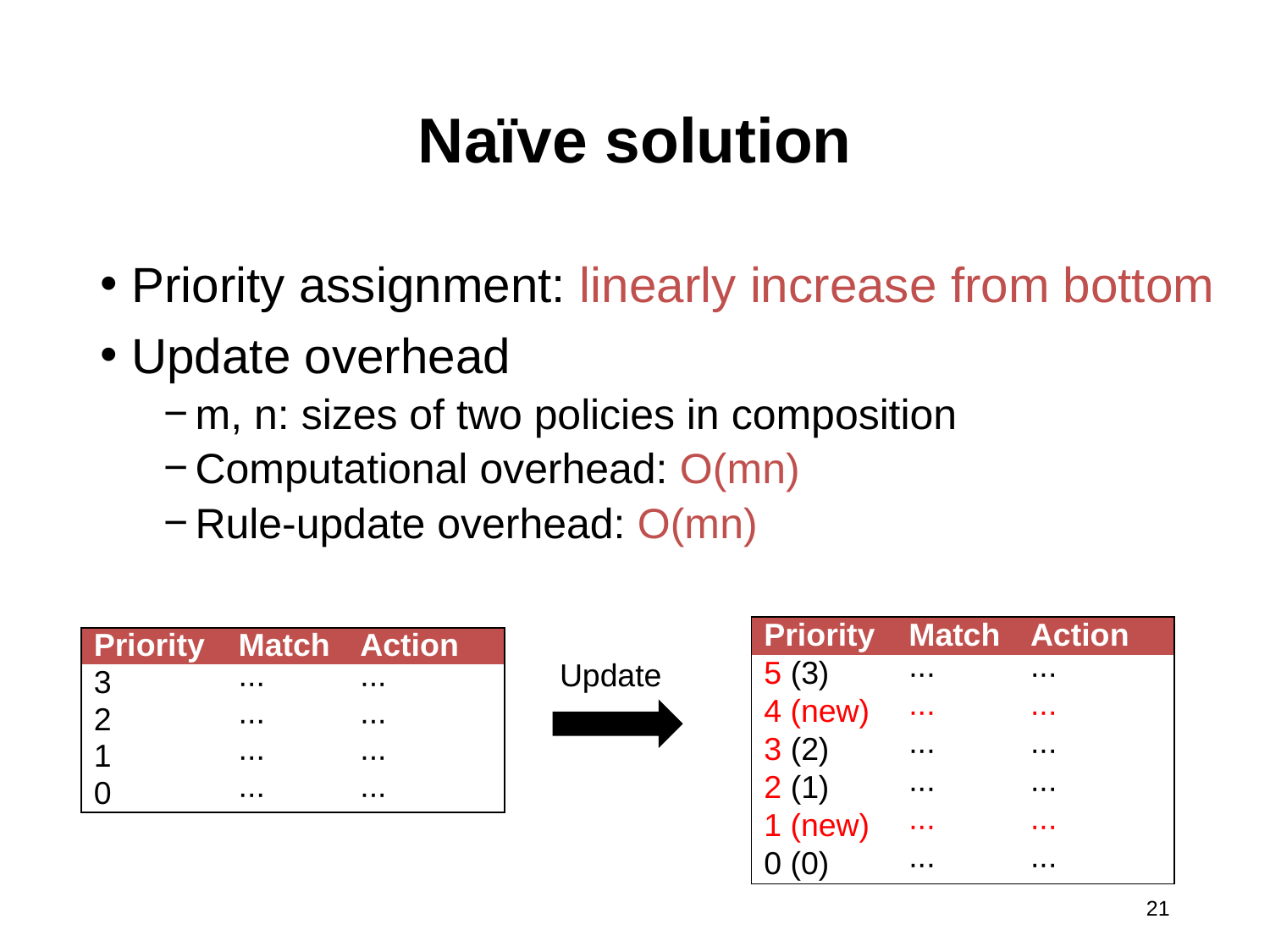

# Naïve solution
Priority assignment: linearly increase from bottom
Update overhead
m, n: sizes of two policies in composition
Computational overhead: O(mn)
Rule-update overhead: O(mn)
| Priority | Match | Action |
| --- | --- | --- |
| 5 (3) | ∙∙∙ | ∙∙∙ |
| 4 (new) | ∙∙∙ | ∙∙∙ |
| 3 (2) | ∙∙∙ | ∙∙∙ |
| 2 (1) | ∙∙∙ | ∙∙∙ |
| 1 (new) | ∙∙∙ | ∙∙∙ |
| 0 (0) | ∙∙∙ | ∙∙∙ |
| Priority | Match | Action |
| --- | --- | --- |
| 3 | ∙∙∙ | ∙∙∙ |
| 2 | ∙∙∙ | ∙∙∙ |
| 1 | ∙∙∙ | ∙∙∙ |
| 0 | ∙∙∙ | ∙∙∙ |
Update

21